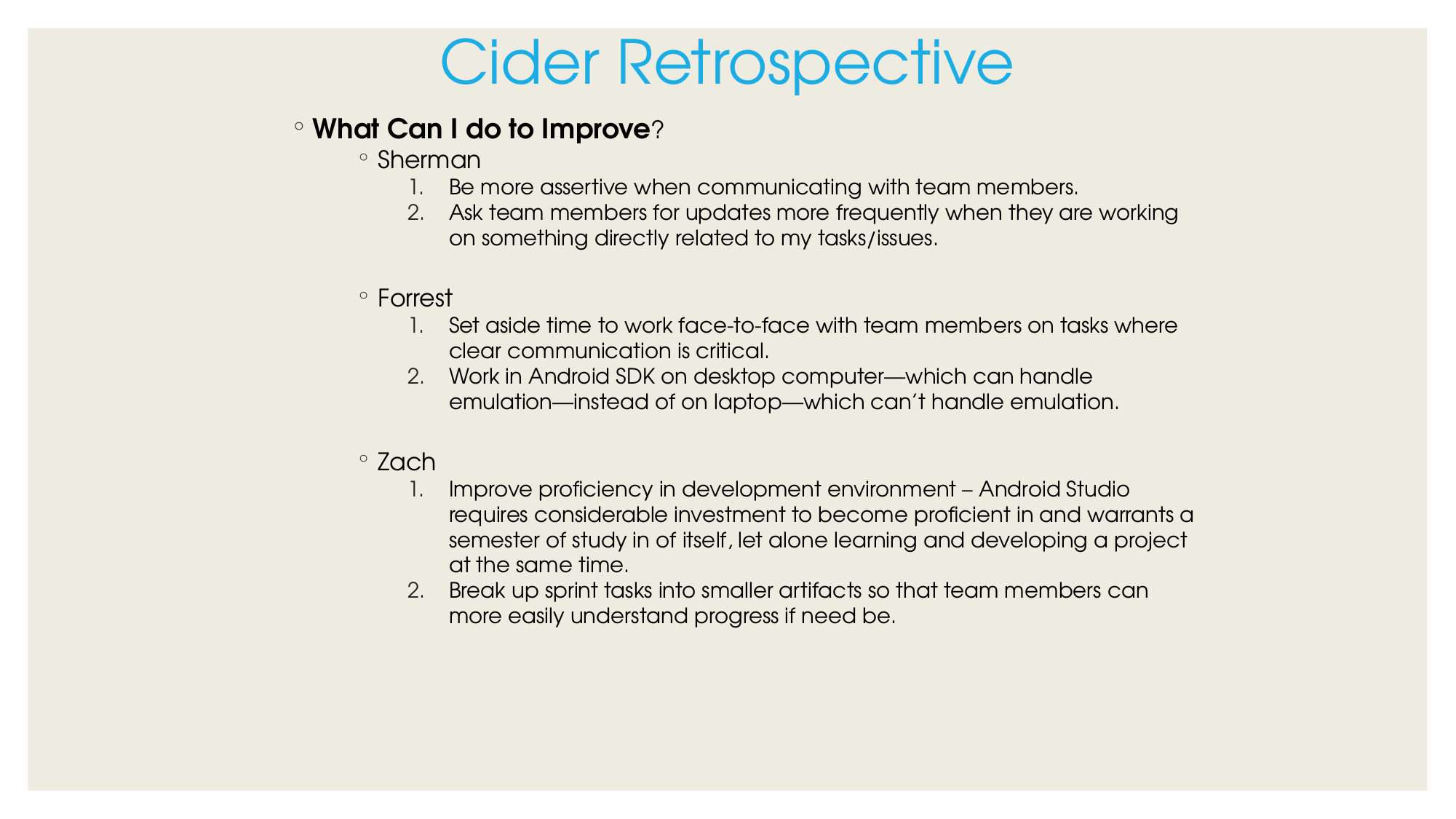

Cider Retrospective
What Can I do to Improve?
Sherman
Be more assertive when communicating with team members.
Ask team members for updates more frequently when they are working on something directly related to my tasks/issues.

Forrest
Set aside time to work face-to-face with team members on tasks where clear communication is critical.
Work in Android SDK on desktop computer—which can handle emulation—instead of on laptop—which can’t handle emulation.

Zach
Improve proficiency in development environment – Android Studio requires considerable investment to become proficient in and warrants a semester of study in of itself, let alone learning and developing a project at the same time.
Break up sprint tasks into smaller artifacts so that team members can more easily understand progress if need be.